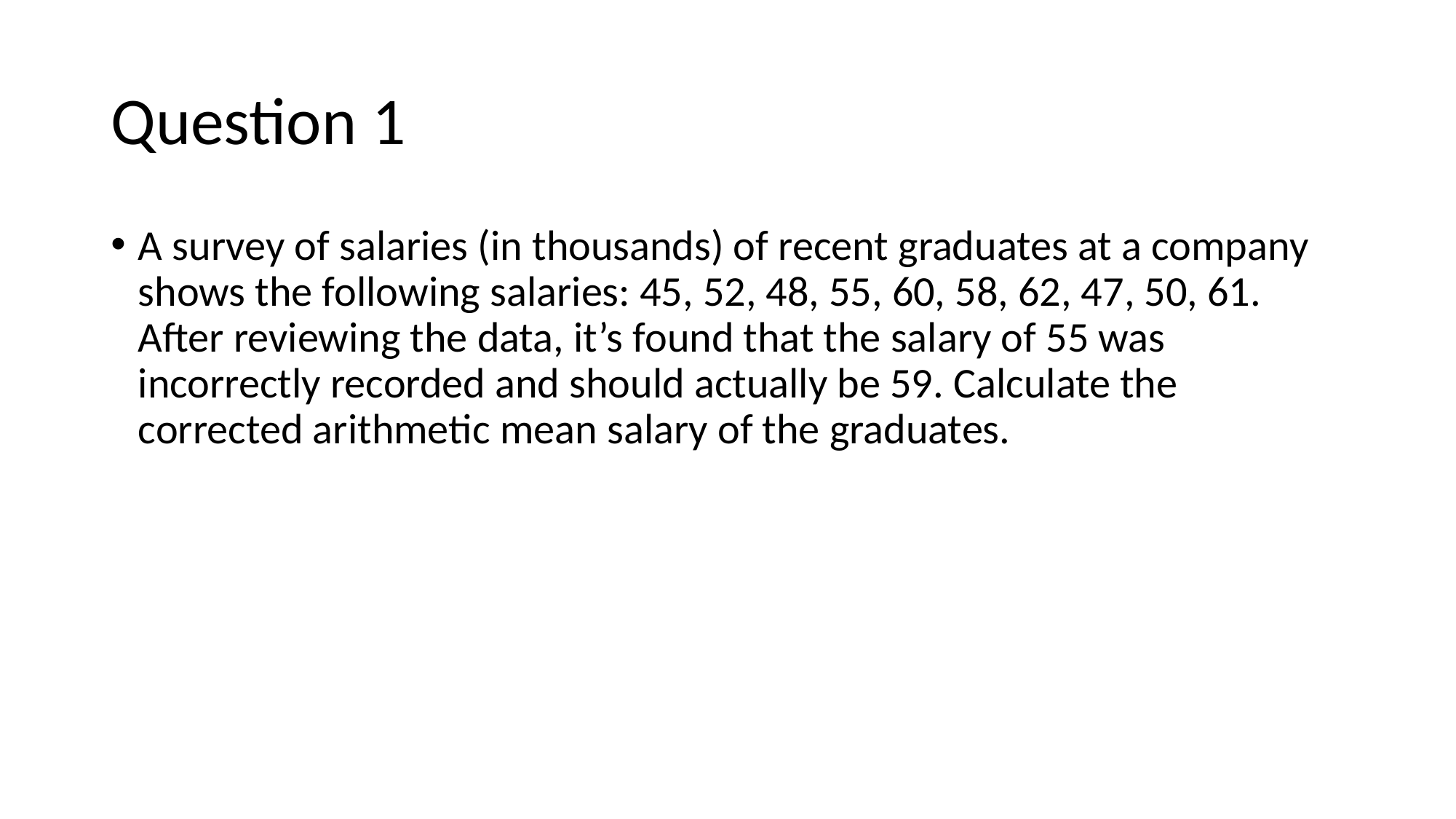

# Question 1
A survey of salaries (in thousands) of recent graduates at a company shows the following salaries: 45, 52, 48, 55, 60, 58, 62, 47, 50, 61. After reviewing the data, it’s found that the salary of 55 was incorrectly recorded and should actually be 59. Calculate the corrected arithmetic mean salary of the graduates.